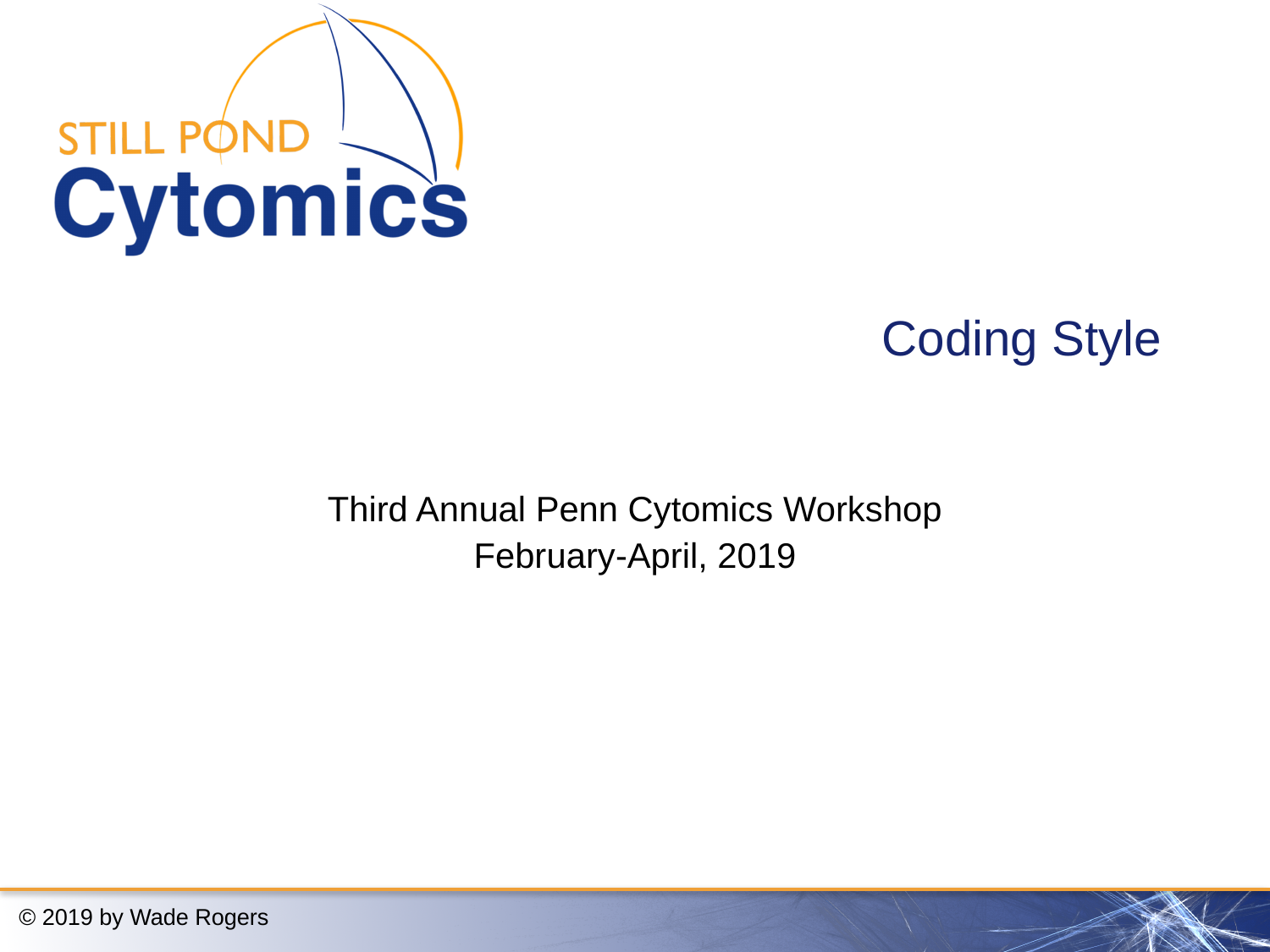

# Coding Style
Third Annual Penn Cytomics Workshop
February-April, 2019